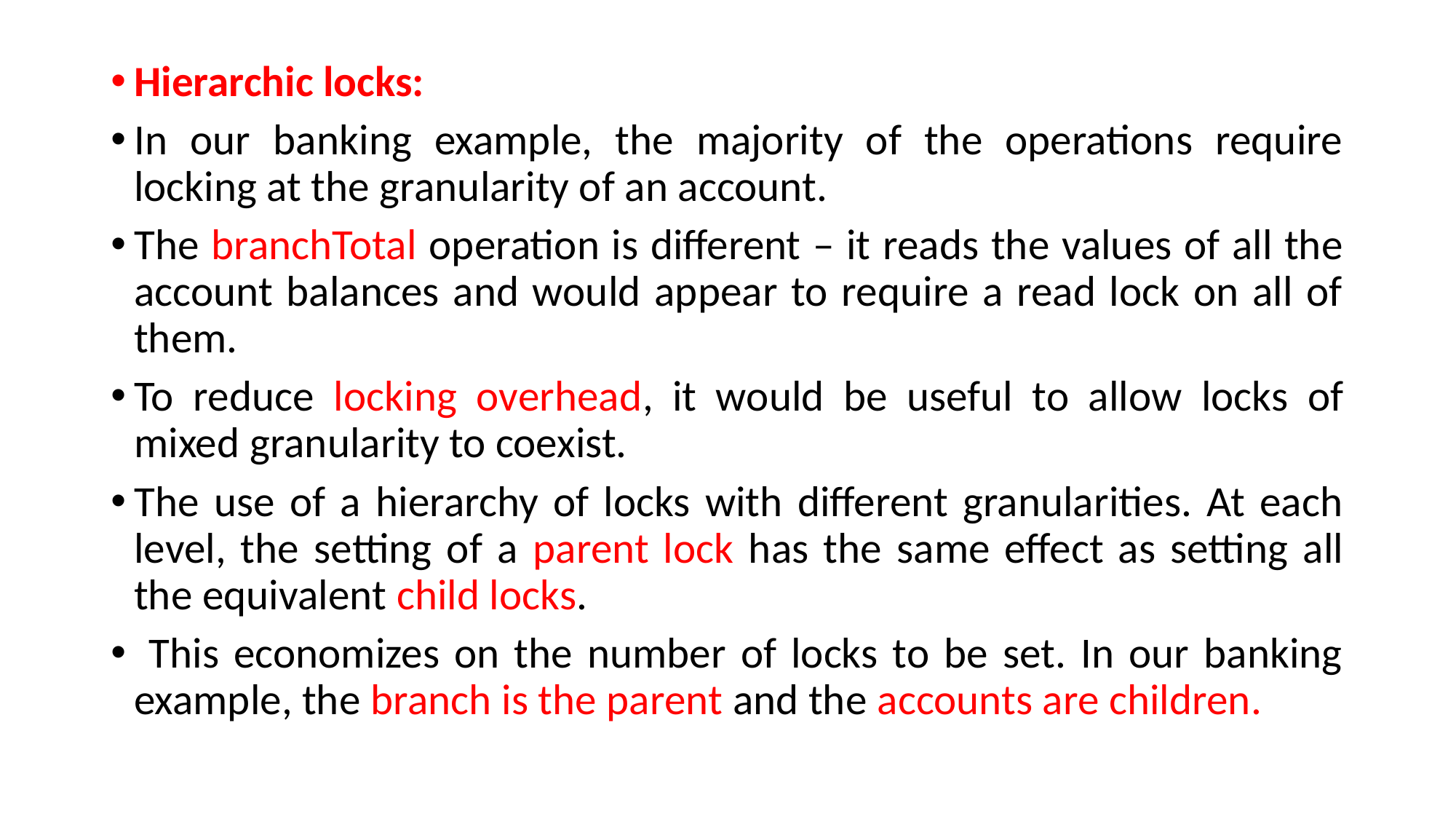

Hierarchic locks:
In our banking example, the majority of the operations require locking at the granularity of an account.
The branchTotal operation is different – it reads the values of all the account balances and would appear to require a read lock on all of them.
To reduce locking overhead, it would be useful to allow locks of mixed granularity to coexist.
The use of a hierarchy of locks with different granularities. At each level, the setting of a parent lock has the same effect as setting all the equivalent child locks.
 This economizes on the number of locks to be set. In our banking example, the branch is the parent and the accounts are children.